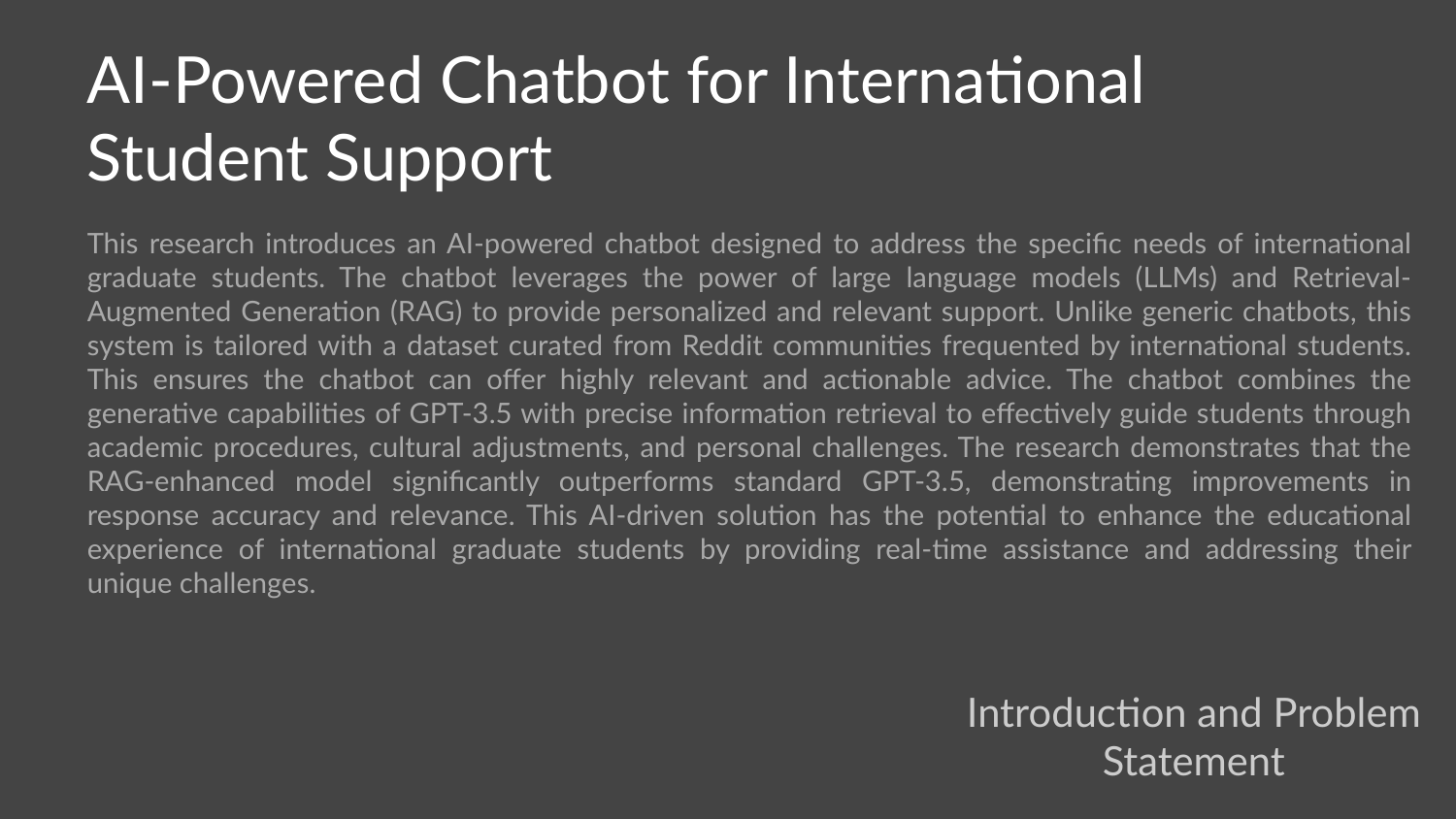

AI-Powered Chatbot for International Student Support
This research introduces an AI-powered chatbot designed to address the specific needs of international graduate students. The chatbot leverages the power of large language models (LLMs) and Retrieval-Augmented Generation (RAG) to provide personalized and relevant support. Unlike generic chatbots, this system is tailored with a dataset curated from Reddit communities frequented by international students. This ensures the chatbot can offer highly relevant and actionable advice. The chatbot combines the generative capabilities of GPT-3.5 with precise information retrieval to effectively guide students through academic procedures, cultural adjustments, and personal challenges. The research demonstrates that the RAG-enhanced model significantly outperforms standard GPT-3.5, demonstrating improvements in response accuracy and relevance. This AI-driven solution has the potential to enhance the educational experience of international graduate students by providing real-time assistance and addressing their unique challenges.
Introduction and Problem Statement